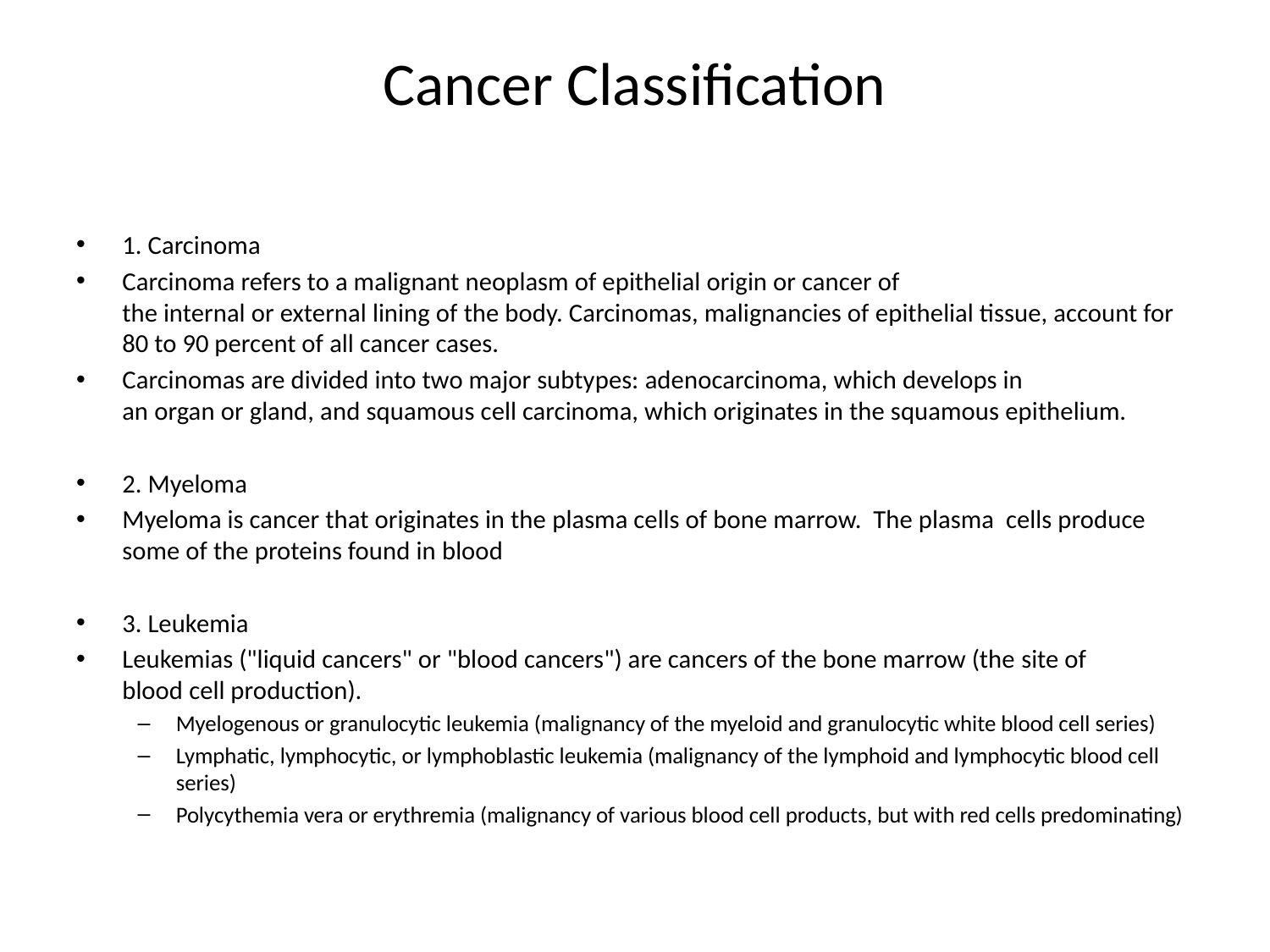

# Cancer Classification
1. Carcinoma
Carcinoma refers to a malignant neoplasm of epithelial origin or cancer of the internal or external lining of the body. Carcinomas, malignancies of epithelial tissue, account for 80 to 90 percent of all cancer cases.
Carcinomas are divided into two major subtypes: adenocarcinoma, which develops in an organ or gland, and squamous cell carcinoma, which originates in the squamous epithelium.

2. Myeloma
Myeloma is cancer that originates in the plasma cells of bone marrow.  The plasma  cells produce some of the proteins found in blood

3. Leukemia
Leukemias ("liquid cancers" or "blood cancers") are cancers of the bone marrow (the site of blood cell production).
Myelogenous or granulocytic leukemia (malignancy of the myeloid and granulocytic white blood cell series)
Lymphatic, lymphocytic, or lymphoblastic leukemia (malignancy of the lymphoid and lymphocytic blood cell series)
Polycythemia vera or erythremia (malignancy of various blood cell products, but with red cells predominating)